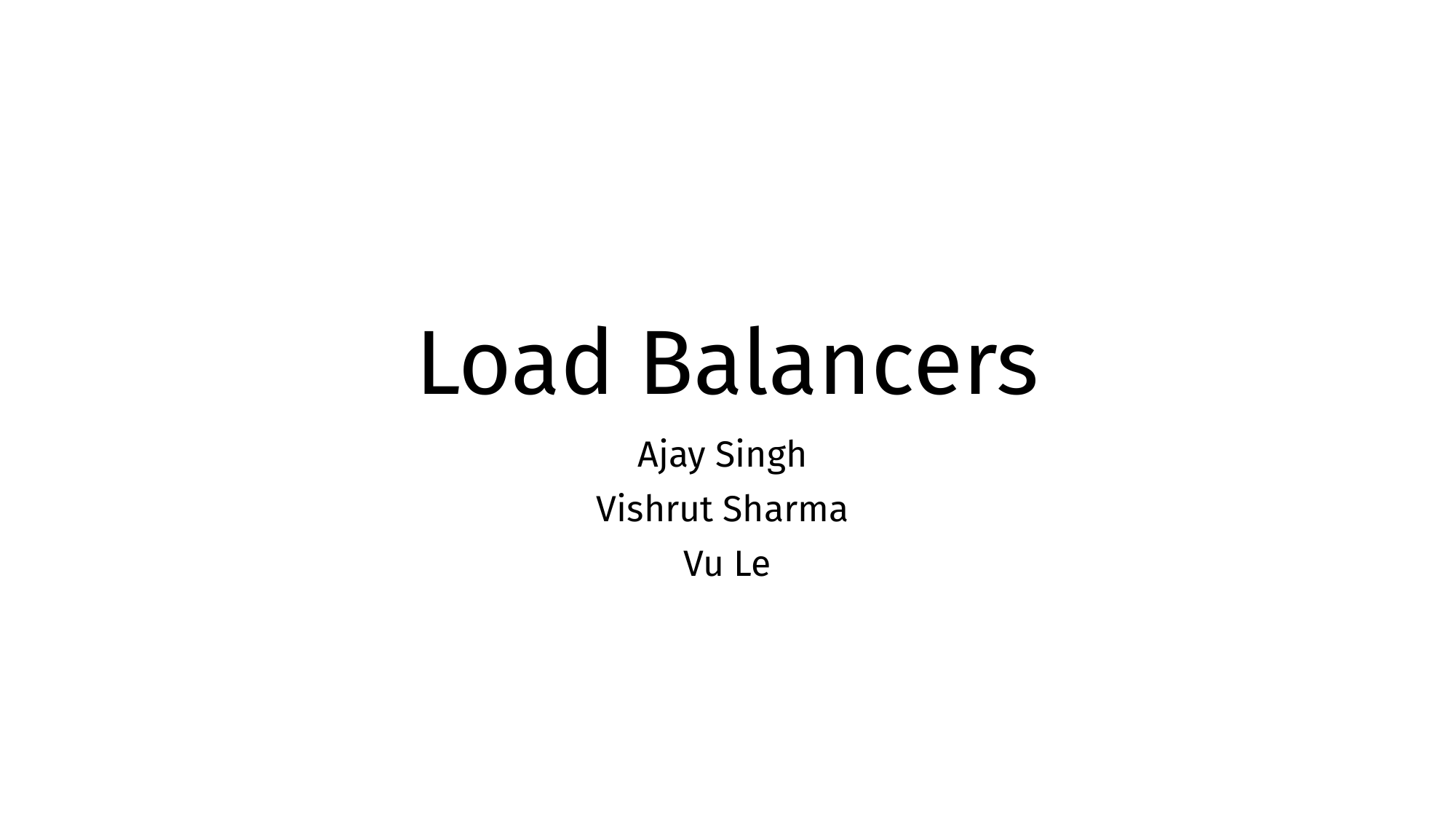

# Load Balancers
Ajay Singh
Vishrut Sharma
Vu Le